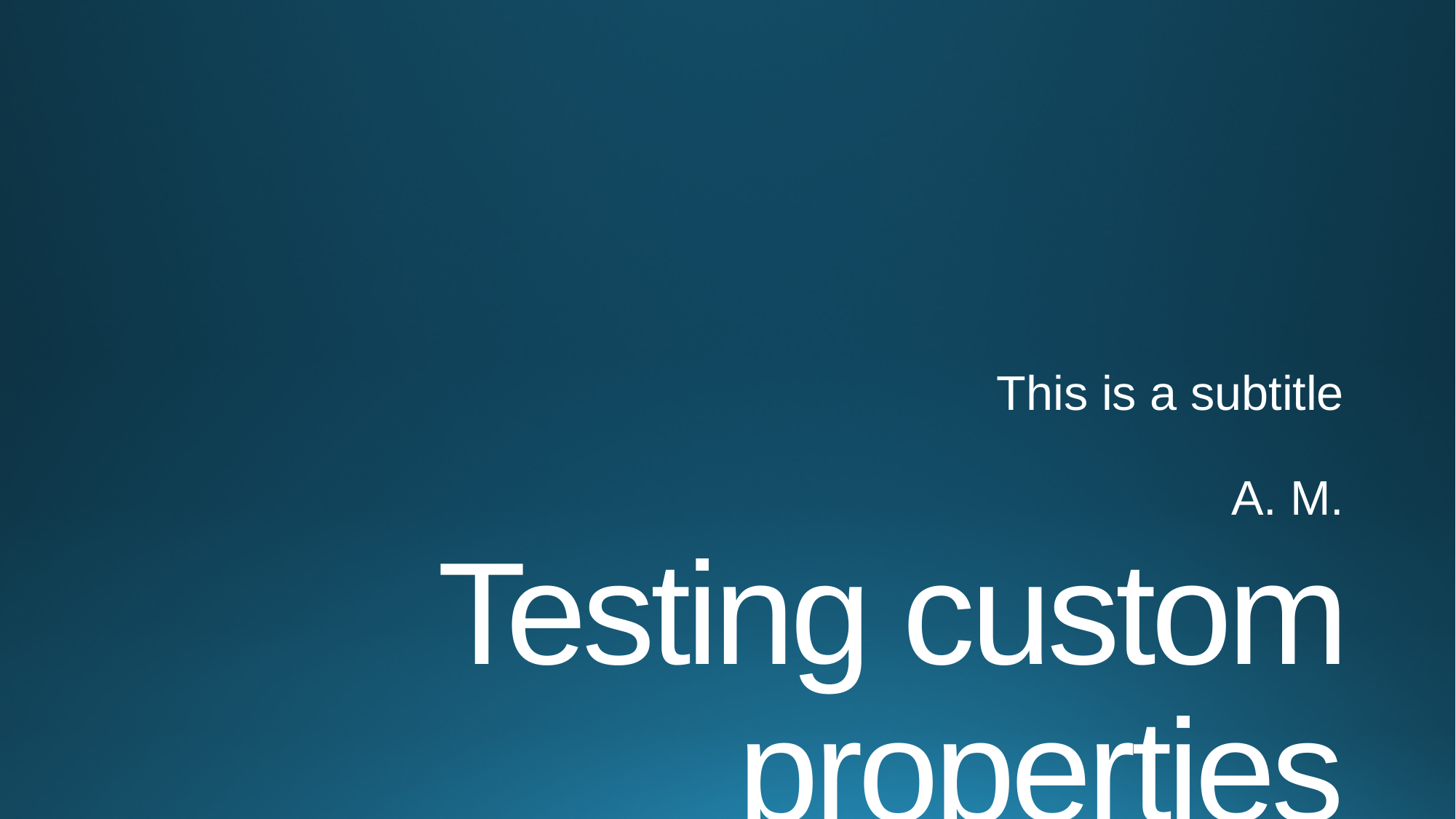

This is a subtitle
A. M.
# Testing custom properties